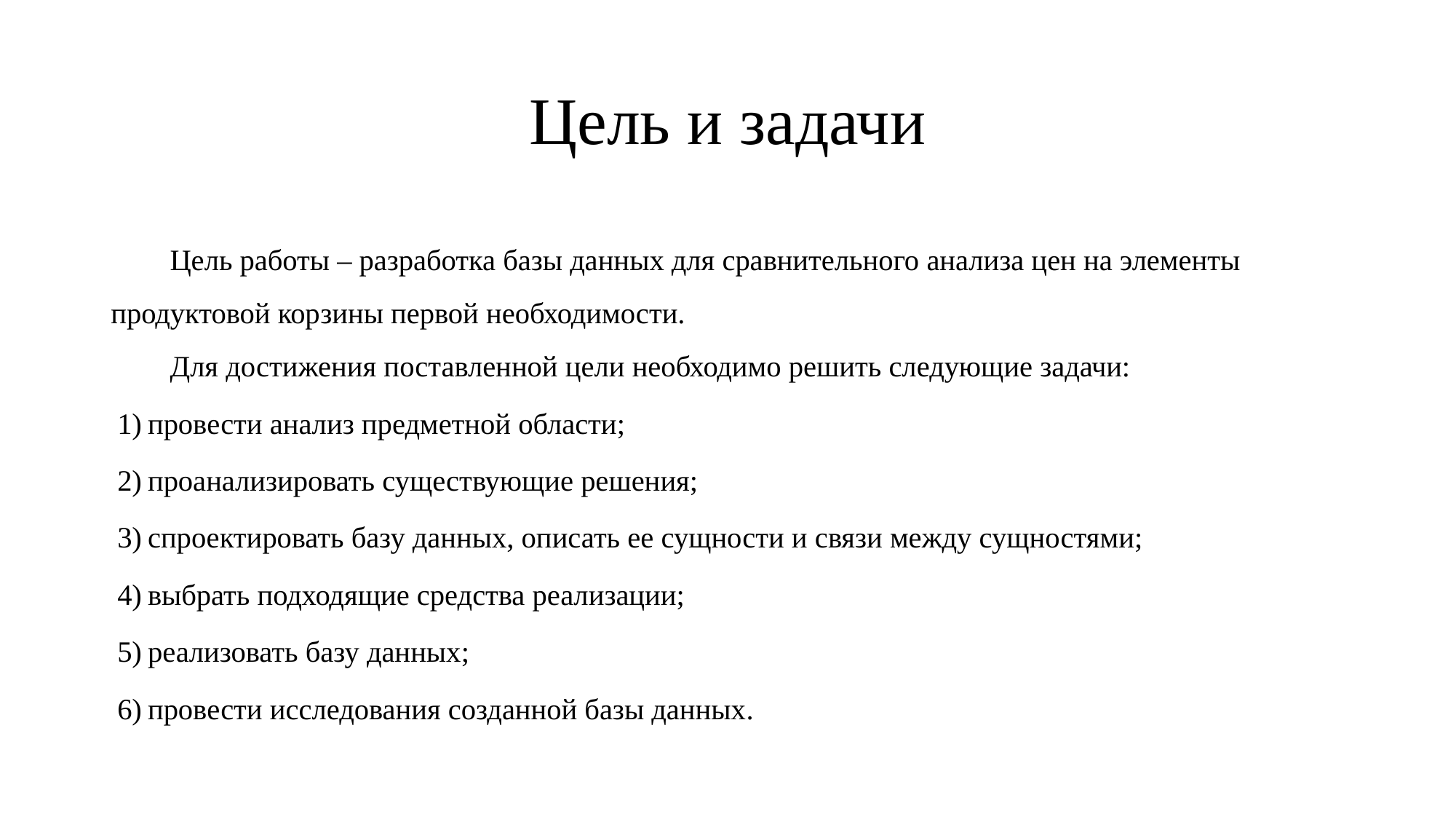

# Цель и задачи
Цель работы – разработка базы данных для сравнительного анализа цен на элементы продуктовой корзины первой необходимости.
Для достижения поставленной цели необходимо решить следующие задачи:
 провести анализ предметной области;
 проанализировать существующие решения;
 спроектировать базу данных, описать ее сущности и связи между сущностями;
 выбрать подходящие средства реализации;
 реализовать базу данных;
 провести исследования созданной базы данных.